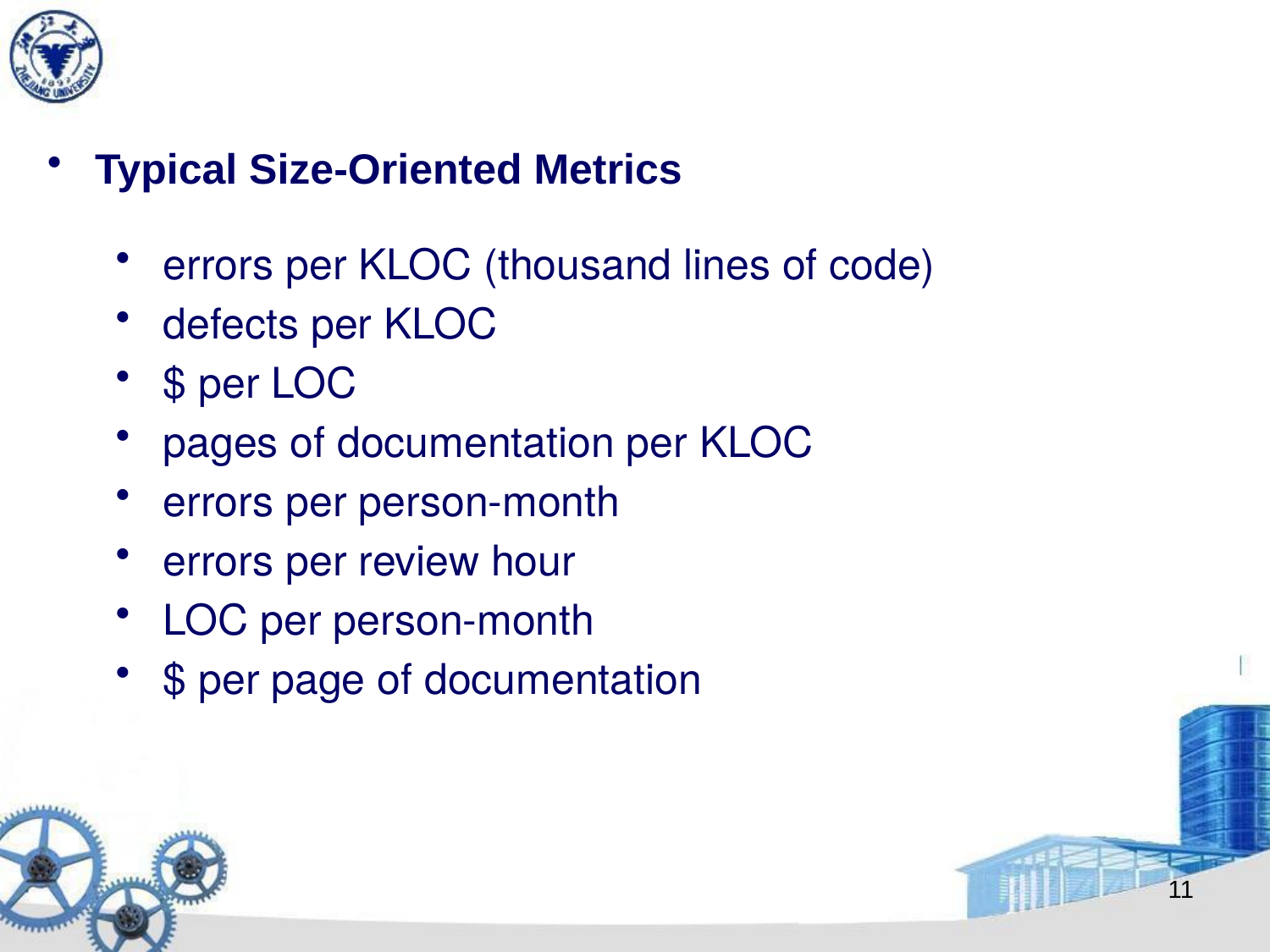

Typical Size-Oriented Metrics
errors per KLOC (thousand lines of code)
defects per KLOC
$ per LOC
pages of documentation per KLOC
errors per person-month
errors per review hour
LOC per person-month
$ per page of documentation
11